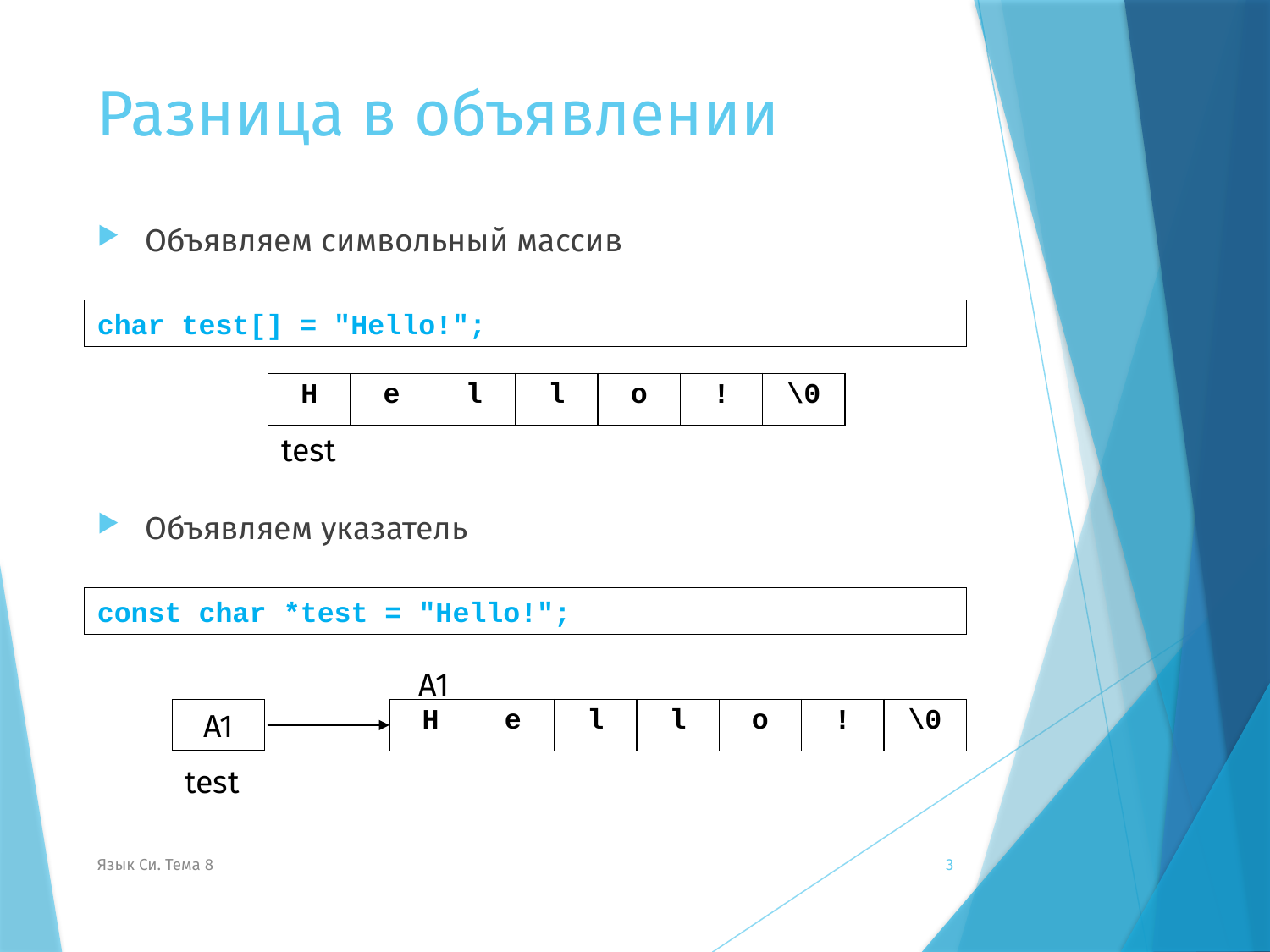

# Разница в объявлении
Объявляем символьный массив
char test[] = "Hello!";
| H | e | l | l | o | ! | \0 |
| --- | --- | --- | --- | --- | --- | --- |
test
Объявляем указатель
const char *test = "Hello!";
A1
A1
| H | e | l | l | o | ! | \0 |
| --- | --- | --- | --- | --- | --- | --- |
test
Язык Си. Тема 8
3